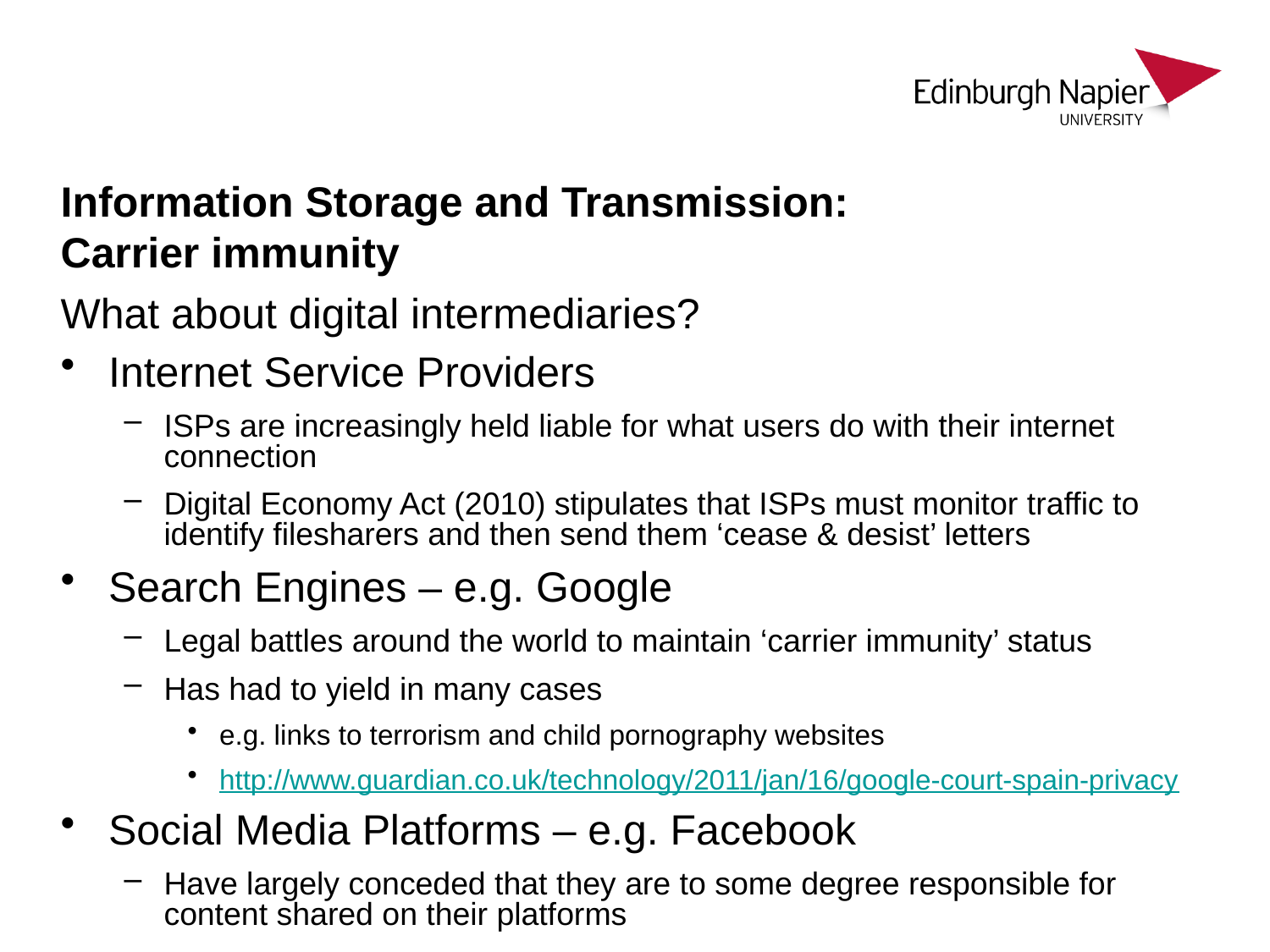

# Information Storage and Transmission: Carrier immunity
What about digital intermediaries?
Internet Service Providers
ISPs are increasingly held liable for what users do with their internet connection
Digital Economy Act (2010) stipulates that ISPs must monitor traffic to identify filesharers and then send them ‘cease & desist’ letters
Search Engines – e.g. Google
Legal battles around the world to maintain ‘carrier immunity’ status
Has had to yield in many cases
e.g. links to terrorism and child pornography websites
http://www.guardian.co.uk/technology/2011/jan/16/google-court-spain-privacy
Social Media Platforms – e.g. Facebook
Have largely conceded that they are to some degree responsible for content shared on their platforms